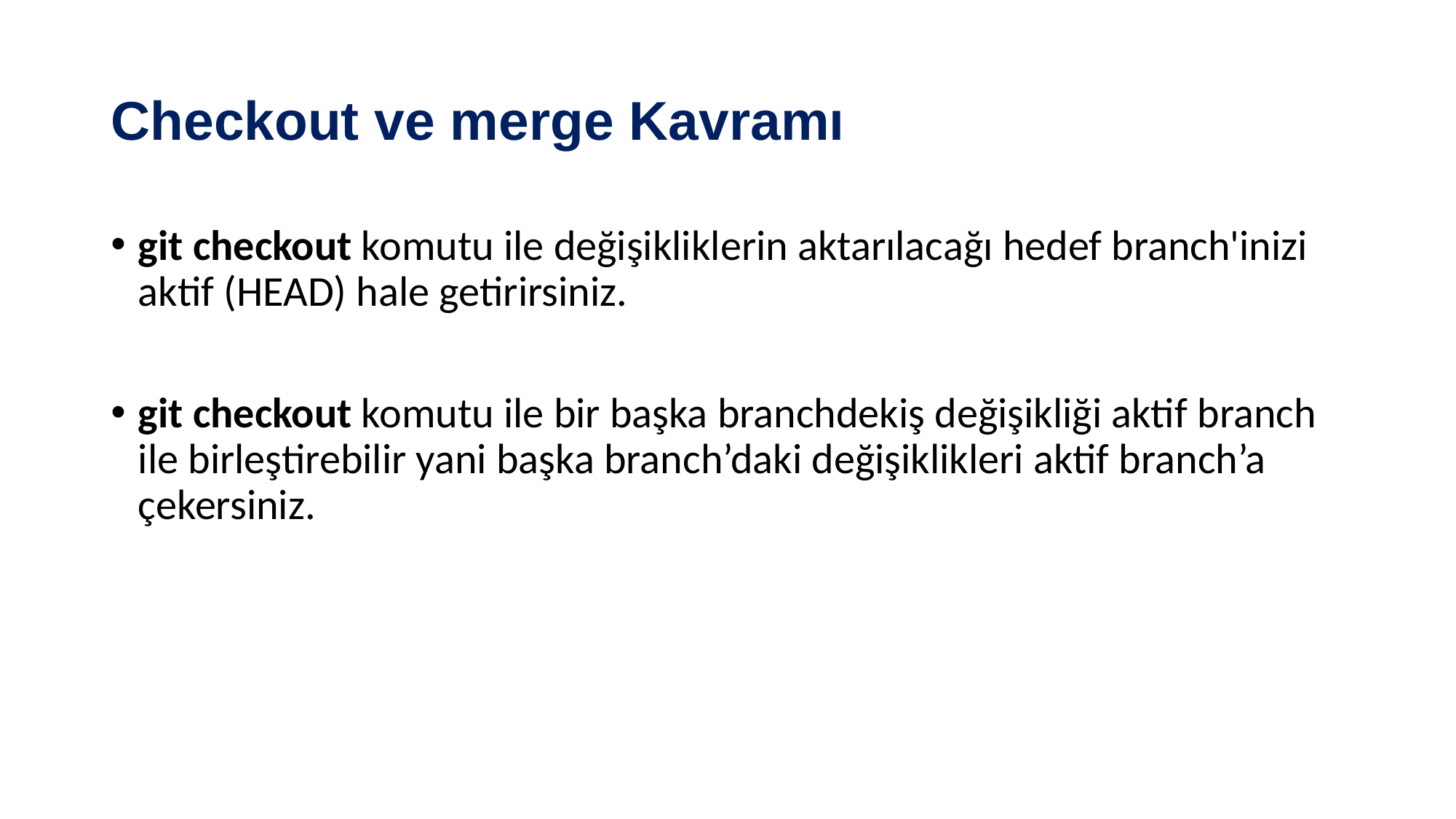

# Checkout ve merge Kavramı
git checkout komutu ile değişikliklerin aktarılacağı hedef branch'inizi aktif (HEAD) hale getirirsiniz.

git checkout komutu ile bir başka branchdekiş değişikliği aktif branch ile birleştirebilir yani başka branch’daki değişiklikleri aktif branch’a çekersiniz.